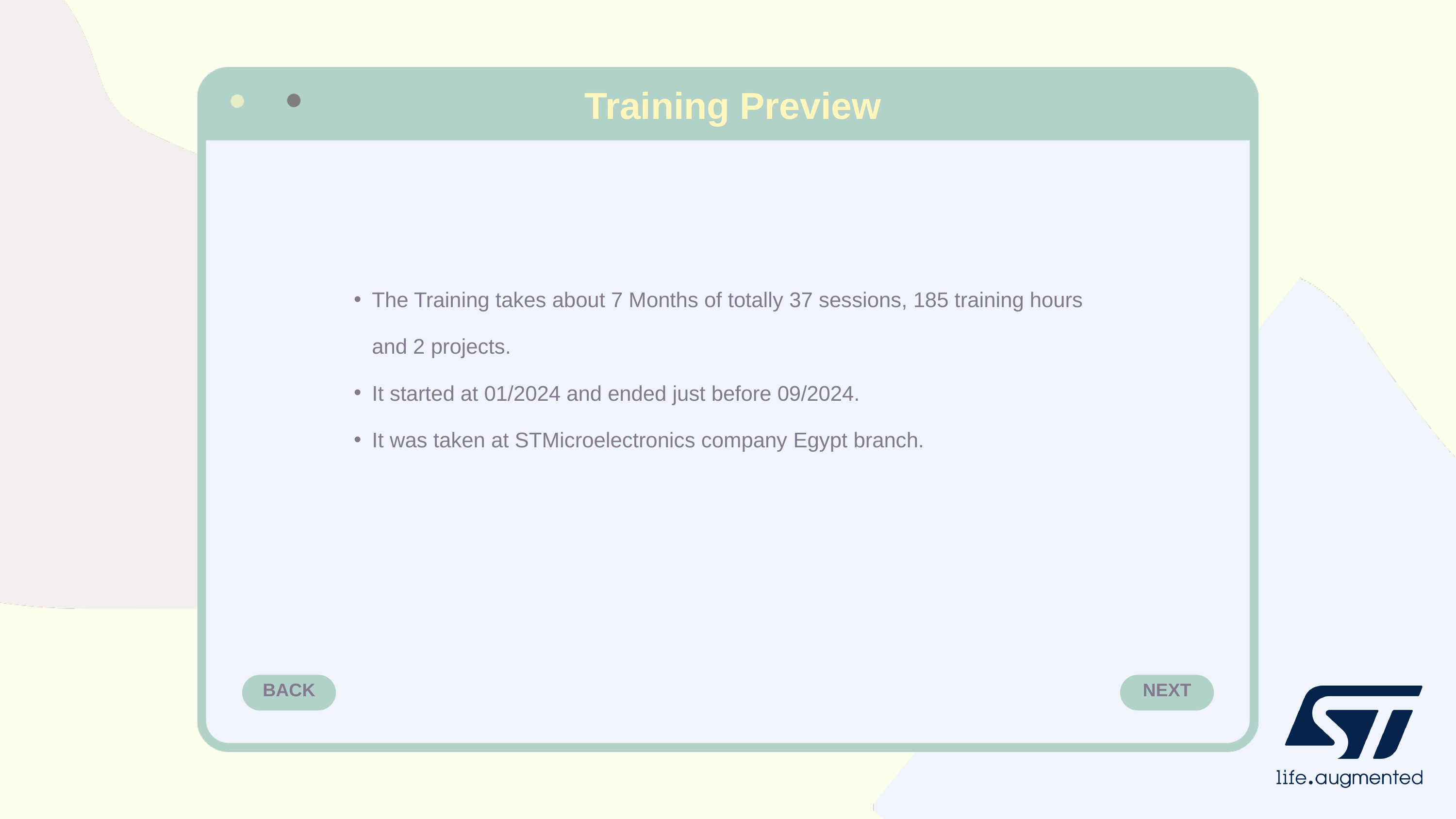

Training Preview
The Training takes about 7 Months of totally 37 sessions, 185 training hours and 2 projects.
It started at 01/2024 and ended just before 09/2024.
It was taken at STMicroelectronics company Egypt branch.

BACK

NEXT